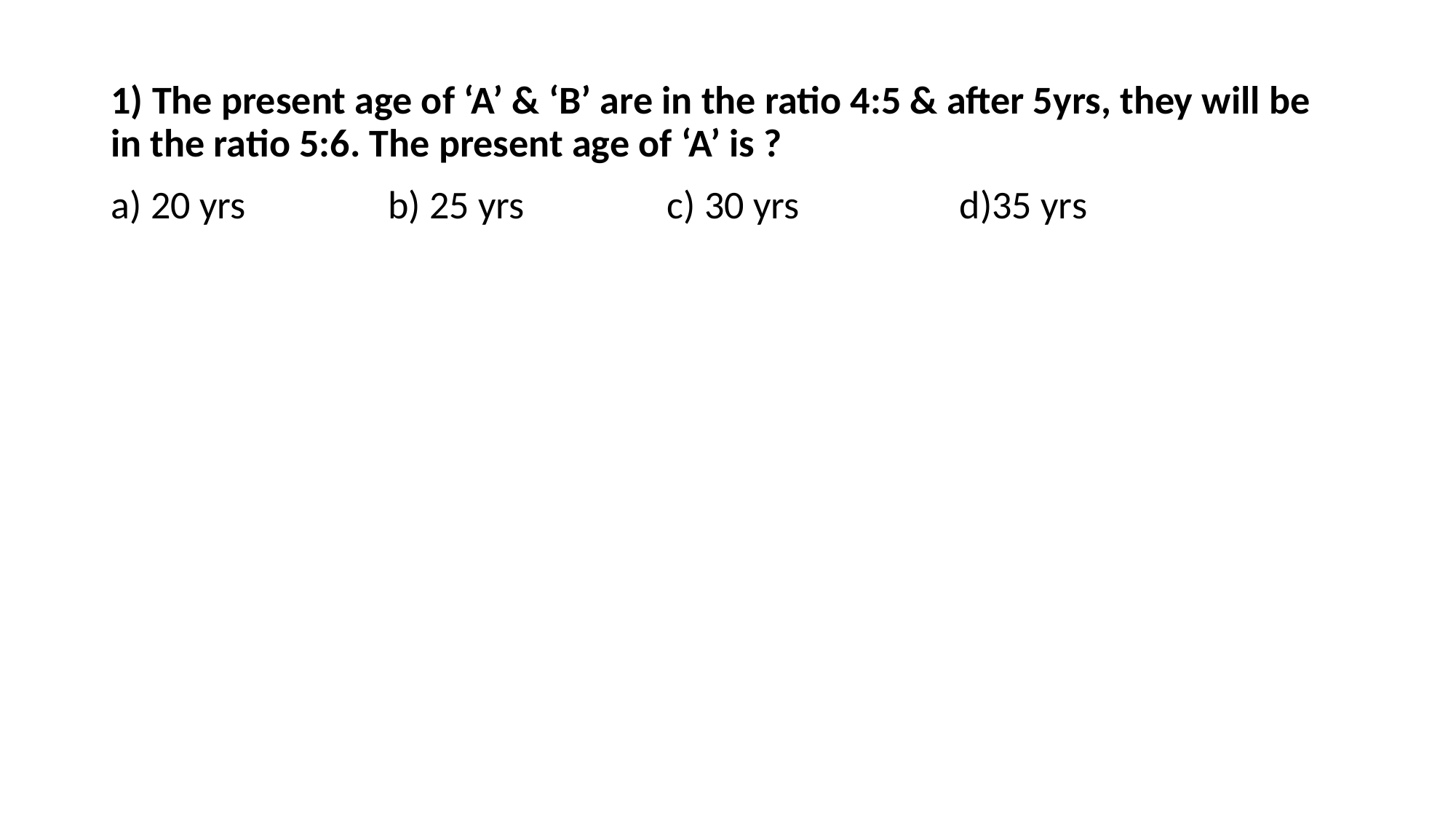

# 1) The present age of ‘A’ & ‘B’ are in the ratio 4:5 & after 5yrs, they will be in the ratio 5:6. The present age of ‘A’ is ?
a) 20 yrs                b) 25 yrs                c) 30 yrs                  d)35 yrs